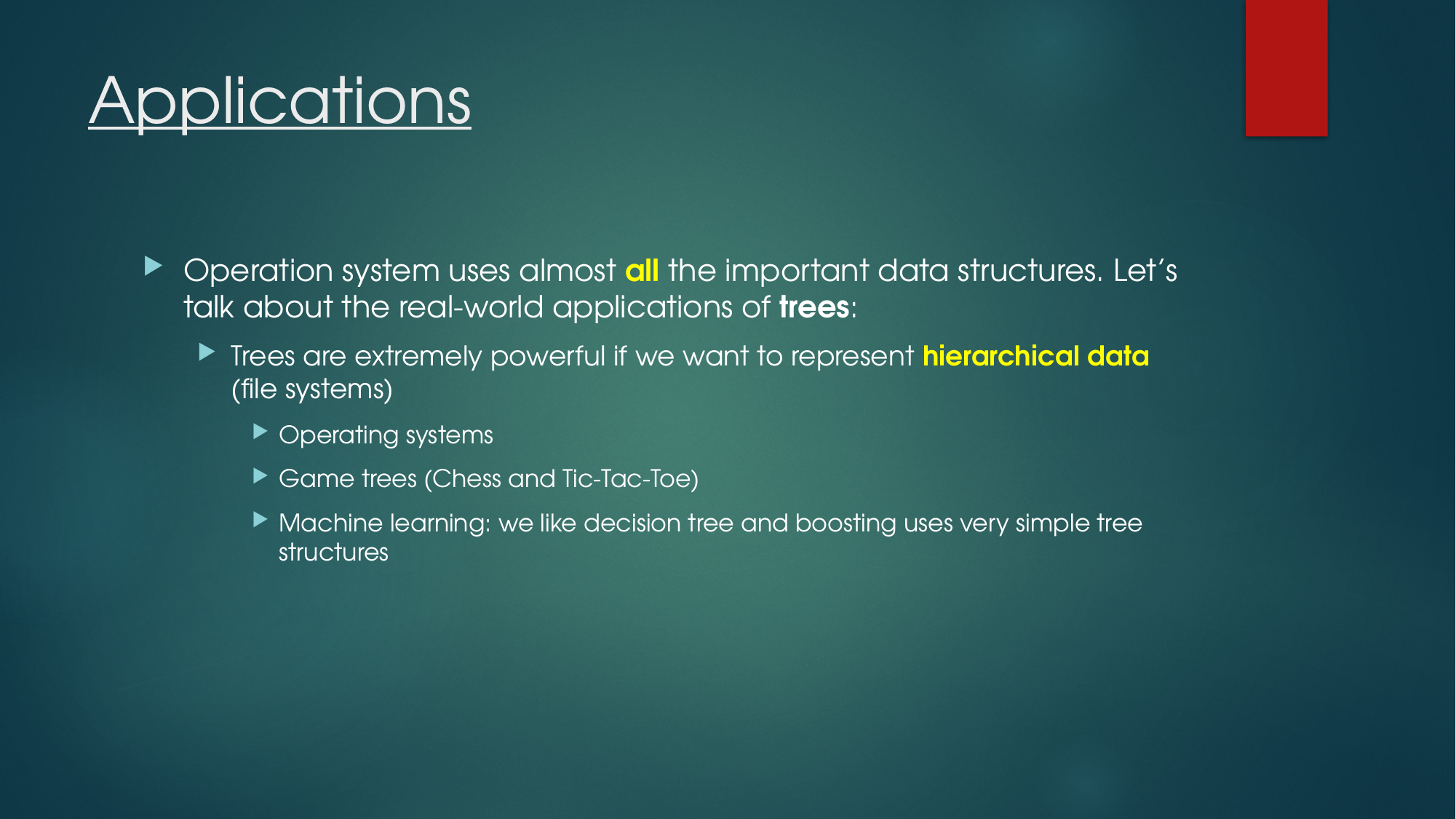

# Applications
Operation system uses almost all the important data structures. Let’s talk about the real-world applications of trees:
Trees are extremely powerful if we want to represent hierarchical data (file systems)
Operating systems
Game trees (Chess and Tic-Tac-Toe)
Machine learning: we like decision tree and boosting uses very simple tree structures